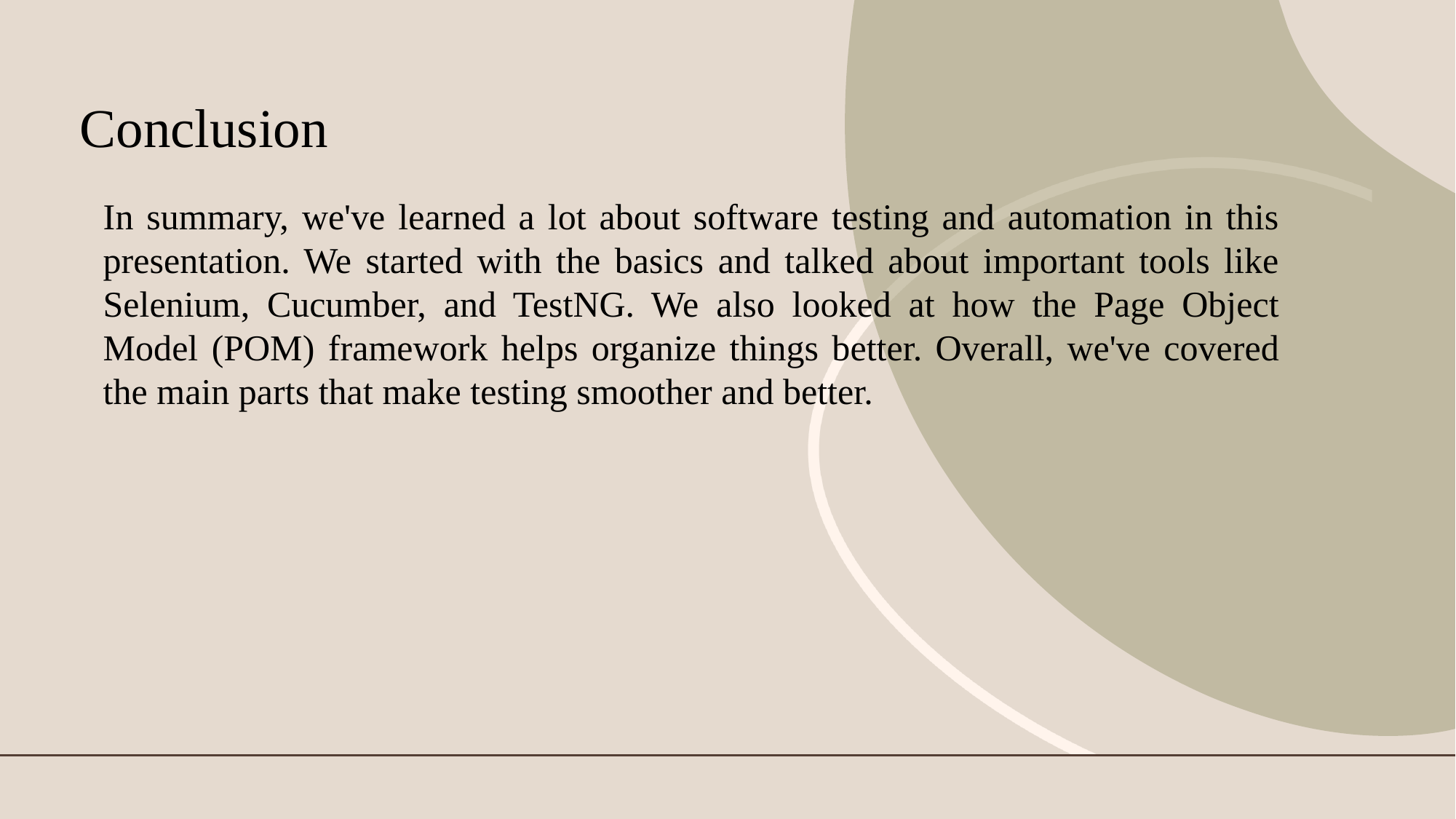

# Conclusion
In summary, we've learned a lot about software testing and automation in this presentation. We started with the basics and talked about important tools like Selenium, Cucumber, and TestNG. We also looked at how the Page Object Model (POM) framework helps organize things better. Overall, we've covered the main parts that make testing smoother and better.
47